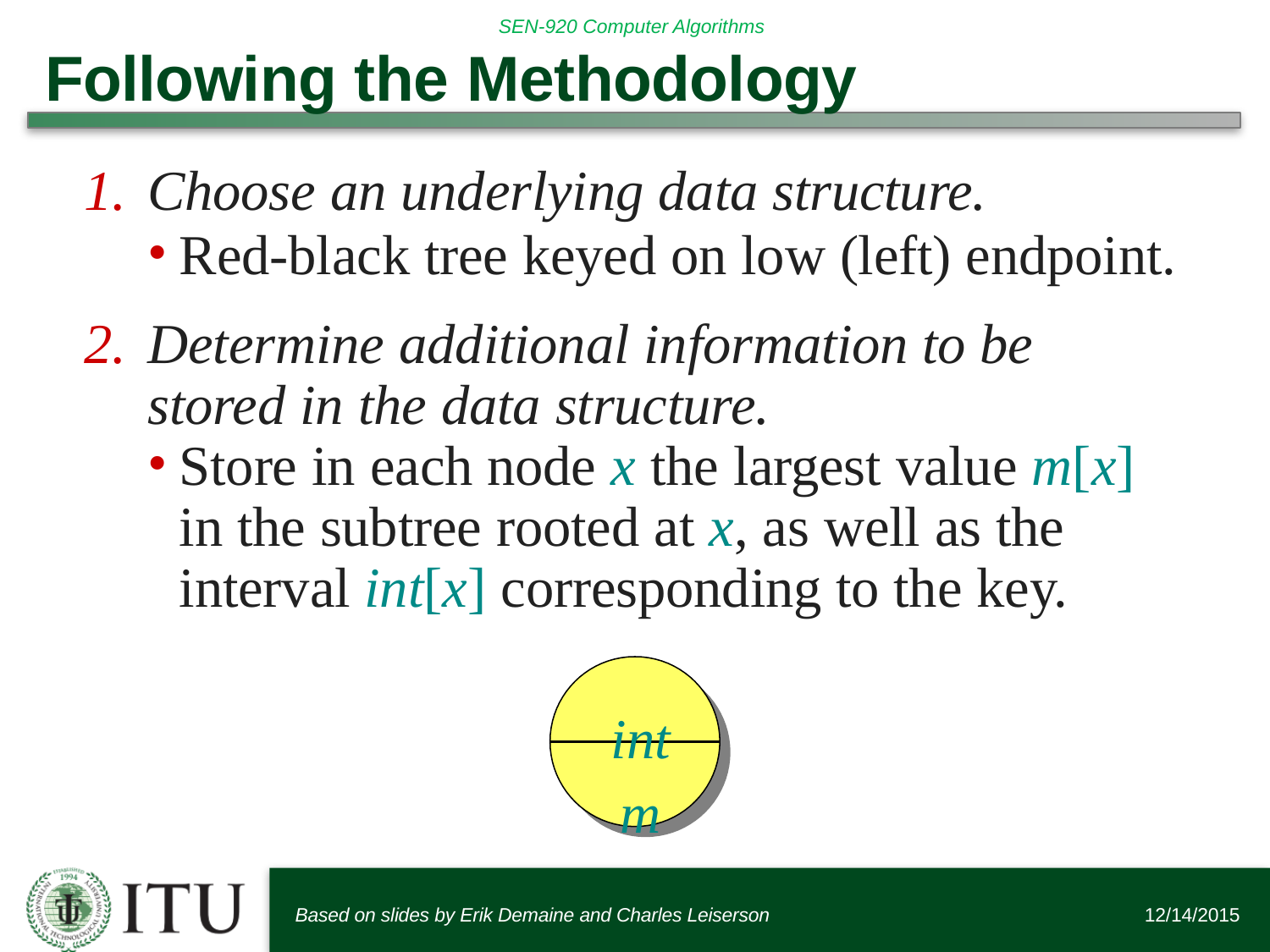

# Following the Methodology

Choose an underlying data structure.
Red-black tree keyed on low (left) endpoint.
Determine additional information to be stored in the data structure.
Store in each node x the largest value m[x] in the subtree rooted at x, as well as the interval int[x] corresponding to the key.

int m

Based on slides by Erik Demaine and Charles Leiserson
12/14/2015